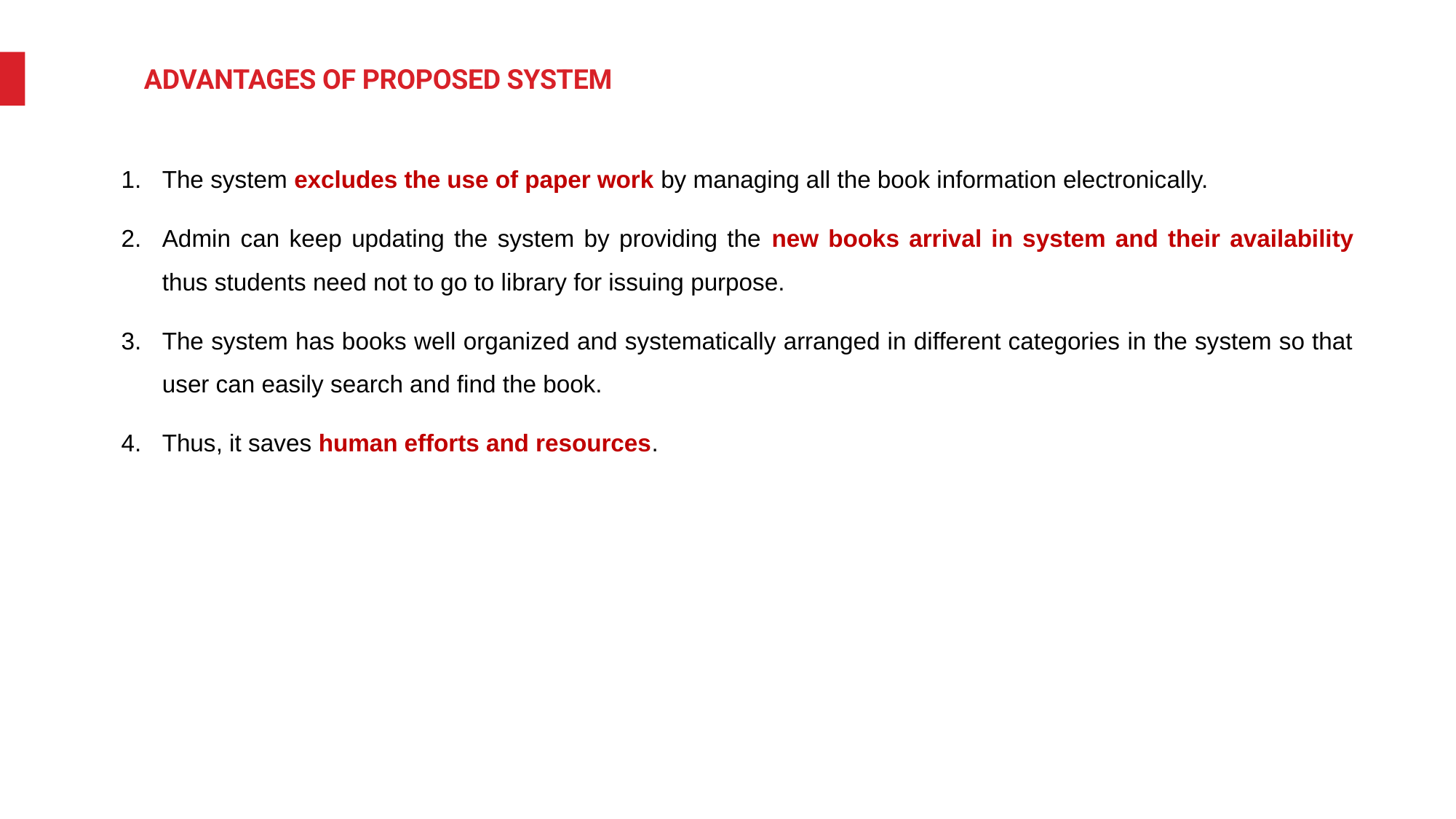

ADVANTAGES OF PROPOSED SYSTEM
The system excludes the use of paper work by managing all the book information electronically.
Admin can keep updating the system by providing the new books arrival in system and their availability thus students need not to go to library for issuing purpose.
The system has books well organized and systematically arranged in different categories in the system so that user can easily search and find the book.
Thus, it saves human efforts and resources.